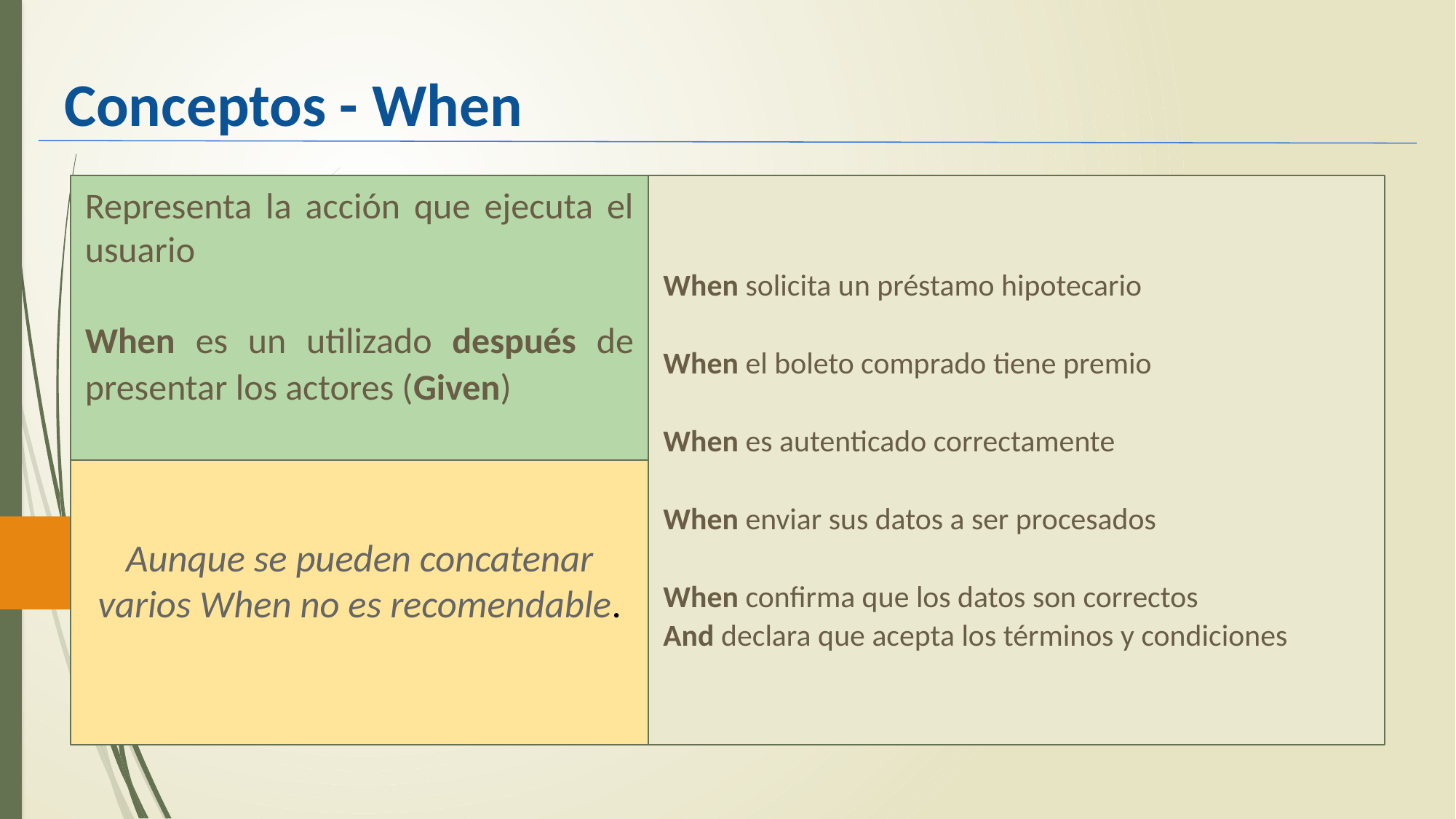

# Conceptos - When
Representa la acción que ejecuta el usuario

When es un utilizado después de presentar los actores (Given)

When solicita un préstamo hipotecario

When el boleto comprado tiene premio

When es autenticado correctamente

When enviar sus datos a ser procesados

When confirma que los datos son correctos
And declara que acepta los términos y condiciones

Aunque se pueden concatenar varios When no es recomendable.